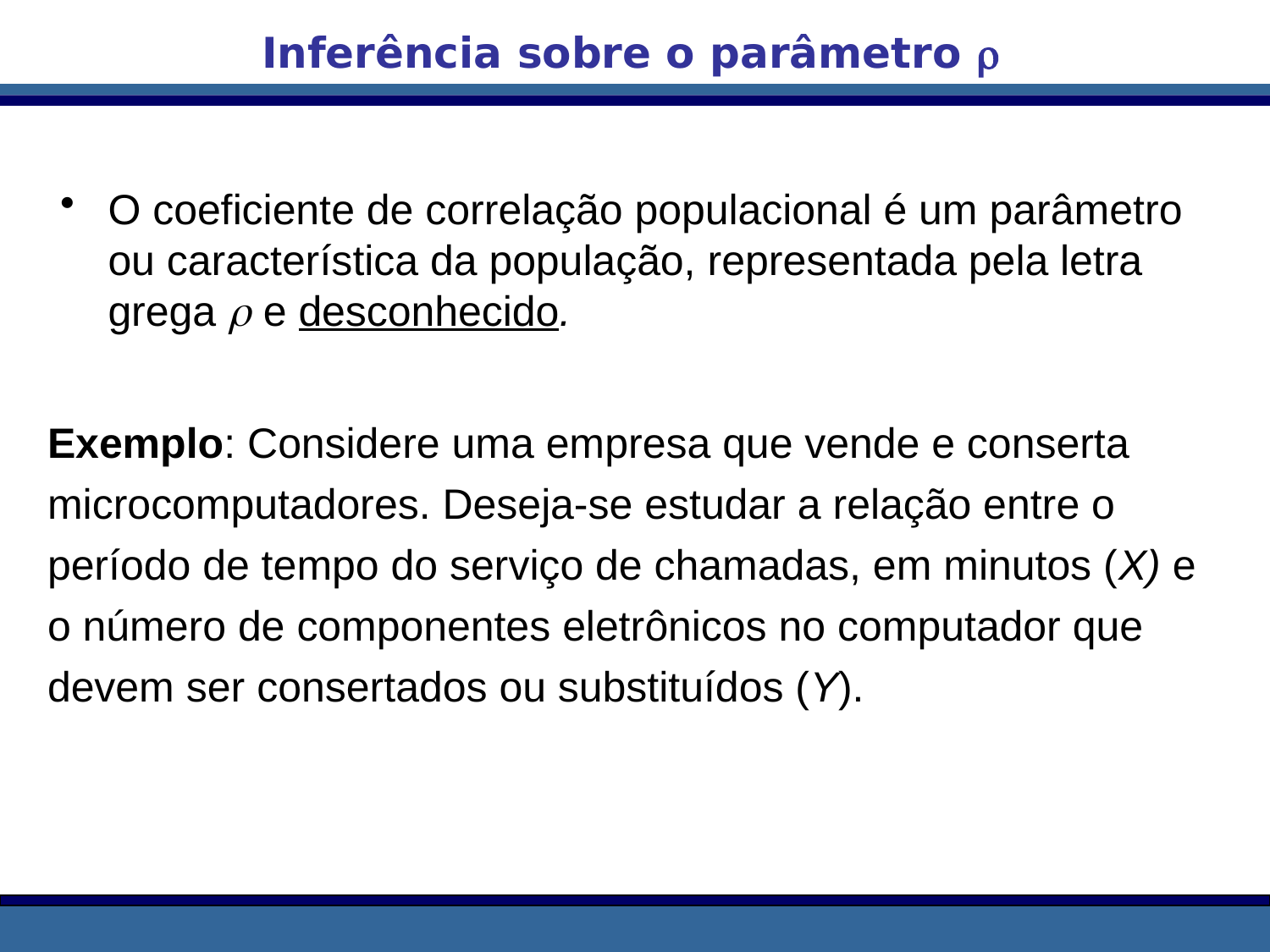

Inferência sobre o parâmetro ρ
O coeficiente de correlação populacional é um parâmetro ou característica da população, representada pela letra grega ρ e desconhecido.
Exemplo: Considere uma empresa que vende e conserta microcomputadores. Deseja-se estudar a relação entre o período de tempo do serviço de chamadas, em minutos (X) e o número de componentes eletrônicos no computador que devem ser consertados ou substituídos (Y).